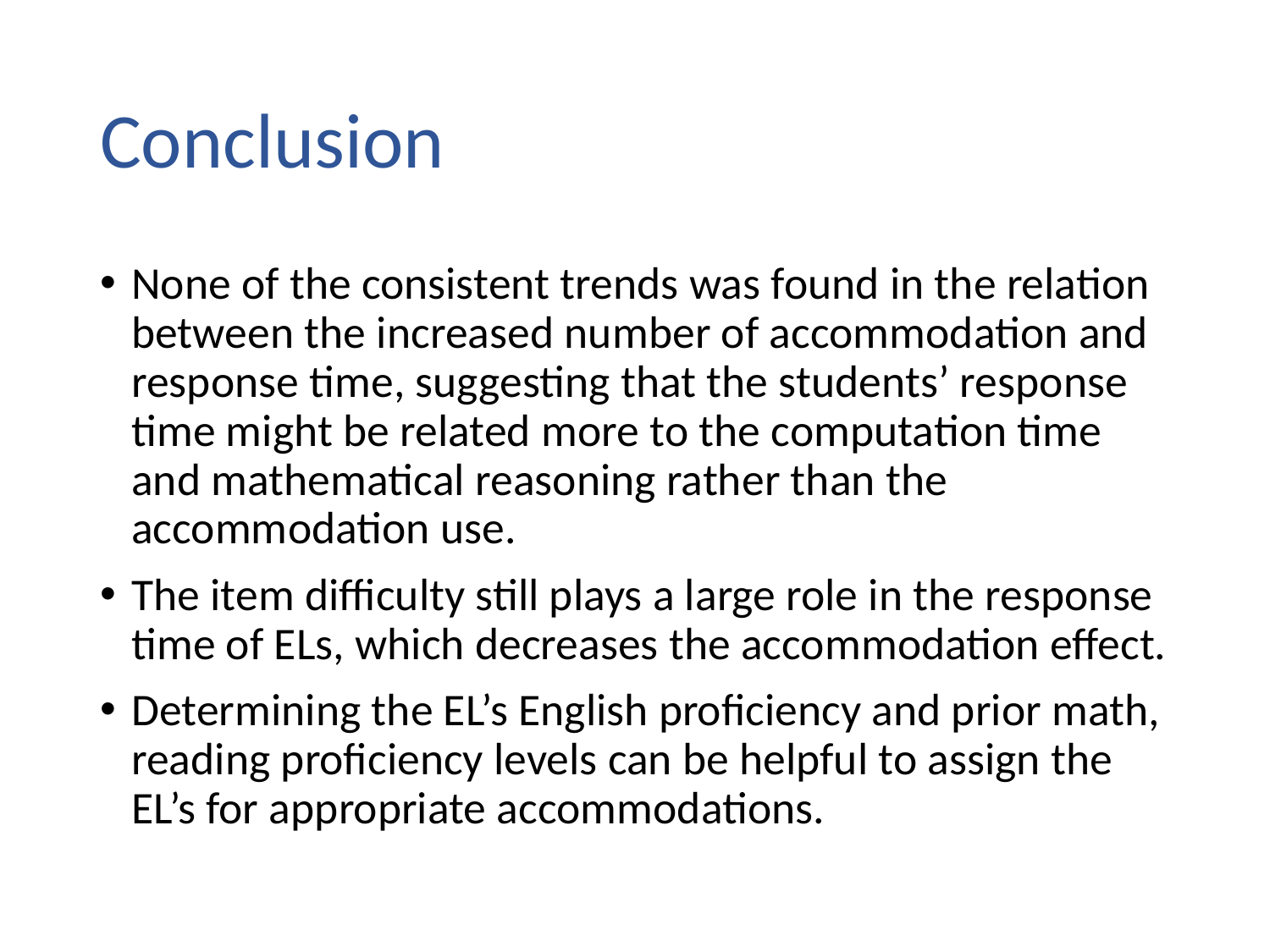

# Conclusion
None of the consistent trends was found in the relation between the increased number of accommodation and response time, suggesting that the students’ response time might be related more to the computation time and mathematical reasoning rather than the accommodation use.
The item difficulty still plays a large role in the response time of ELs, which decreases the accommodation effect.
Determining the EL’s English proficiency and prior math, reading proficiency levels can be helpful to assign the EL’s for appropriate accommodations.